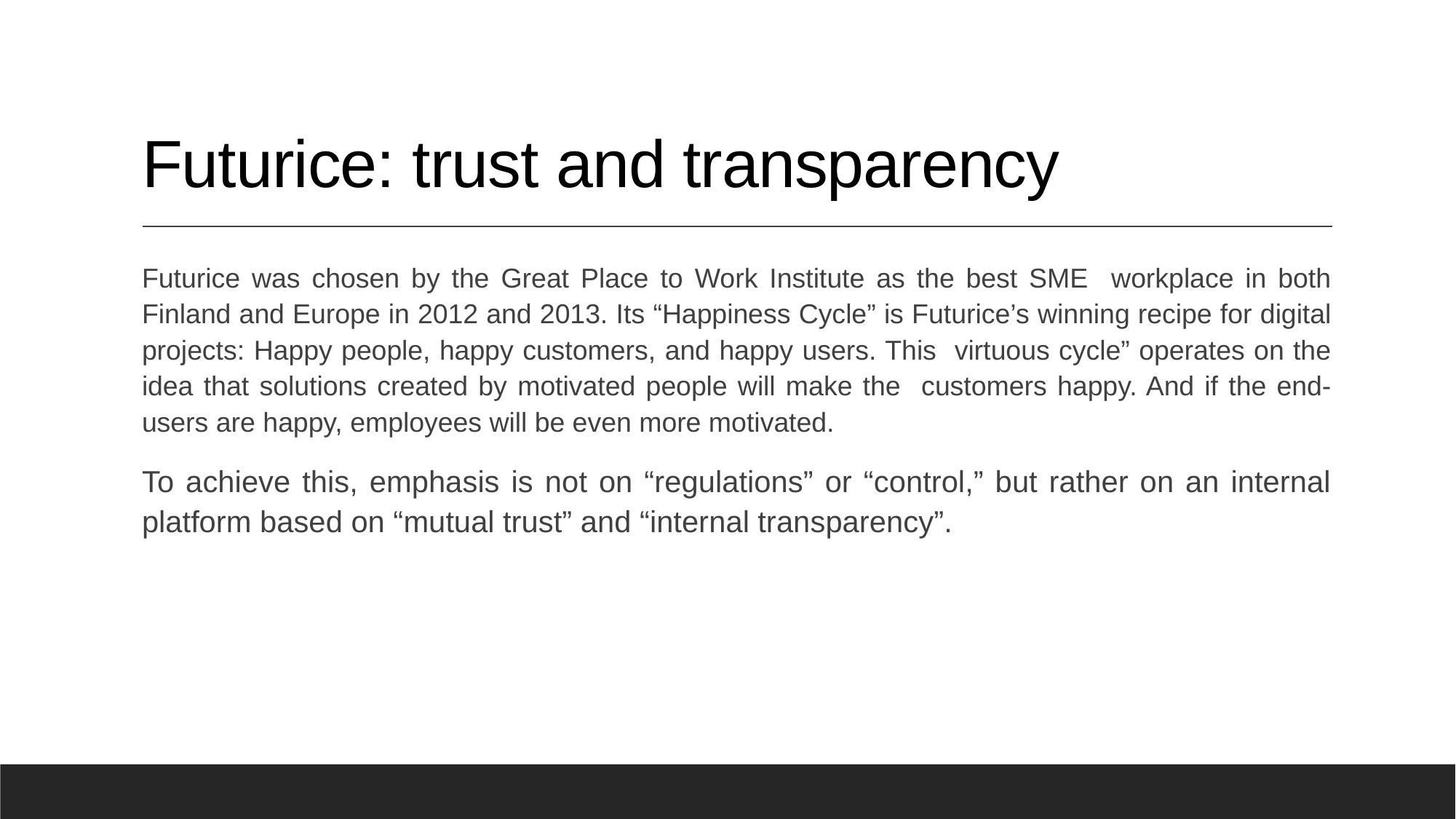

# Futurice: trust and transparency
Futurice was chosen by the Great Place to Work Institute as the best SME  workplace in both Finland and Europe in 2012 and 2013. Its “Happiness Cycle” is Futurice’s winning recipe for digital projects: Happy people, happy customers, and happy users. This  virtuous cycle” operates on the idea that solutions created by motivated people will make the  customers happy. And if the end-users are happy, employees will be even more motivated.
To achieve this, emphasis is not on “regulations” or “control,” but rather on an internal platform based on “mutual trust” and “internal transparency”.